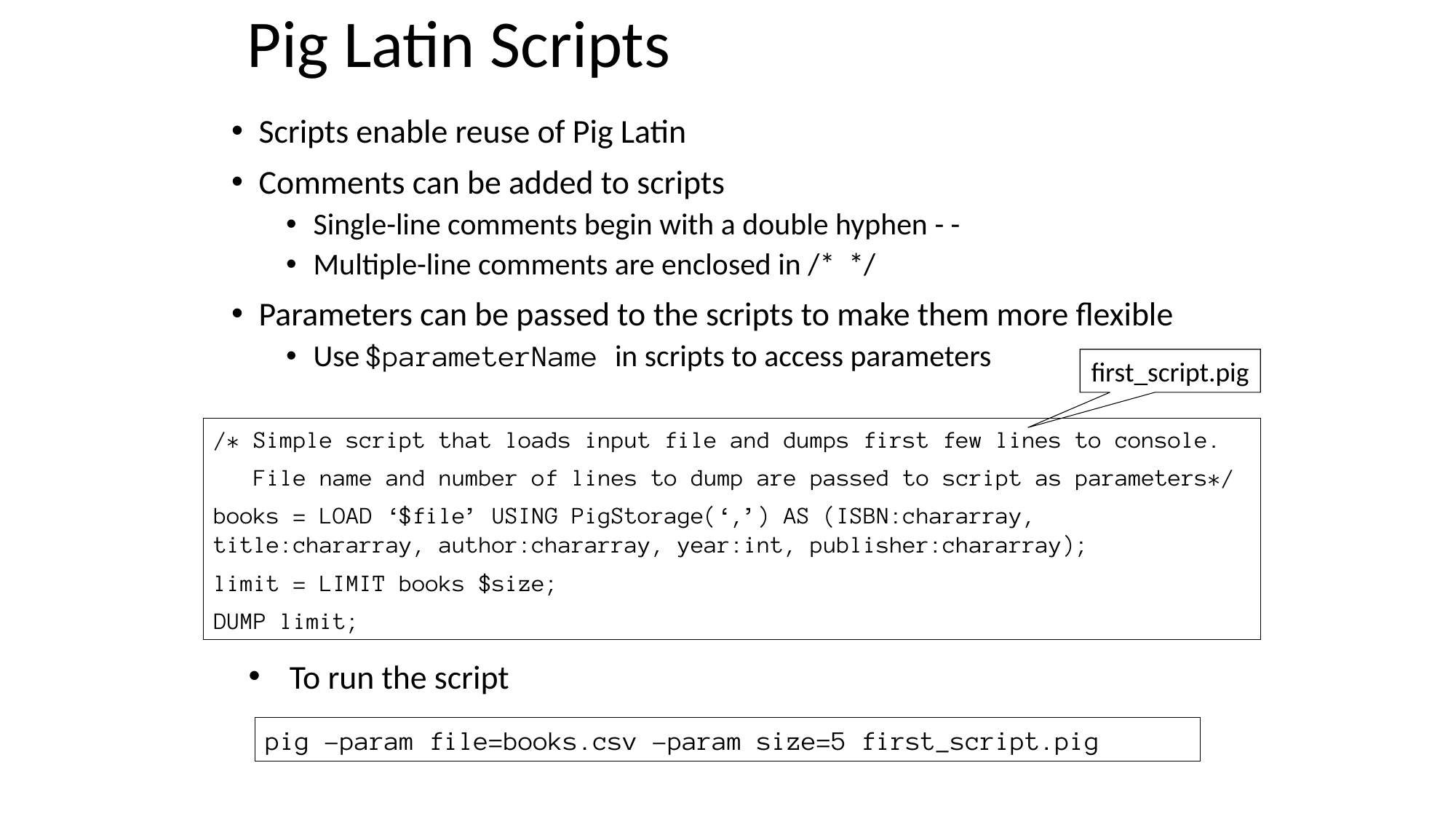

# Pig Latin Scripts
Scripts enable reuse of Pig Latin
Comments can be added to scripts
Single-line comments begin with a double hyphen - -
Multiple-line comments are enclosed in /*  */
Parameters can be passed to the scripts to make them more flexible
Use $parameterName in scripts to access parameters
first_script.pig
/* Simple script that loads input file and dumps first few lines to console.
   File name and number of lines to dump are passed to script as parameters*/
books = LOAD ‘$file’ USING PigStorage(‘,’) AS (ISBN:chararray, title:chararray, author:chararray, year:int, publisher:chararray);
limit = LIMIT books $size;
DUMP limit;
To run the script
pig –param file=books.csv –param size=5 first_script.pig